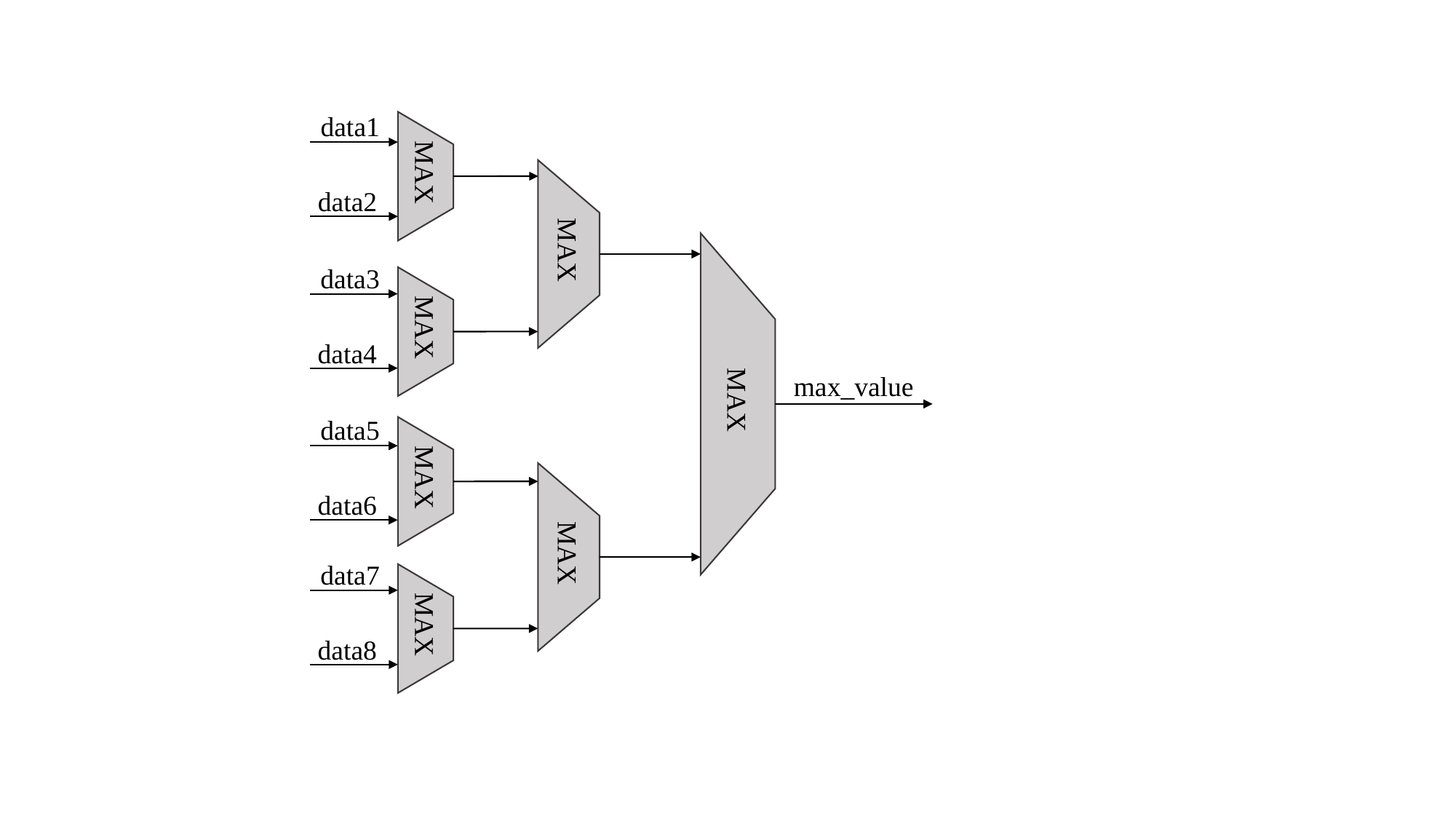

data1

MAX
data2

MAX
data3

MAX
data4
max_value

MAX
data5

MAX
data6

MAX
data7

MAX
data8